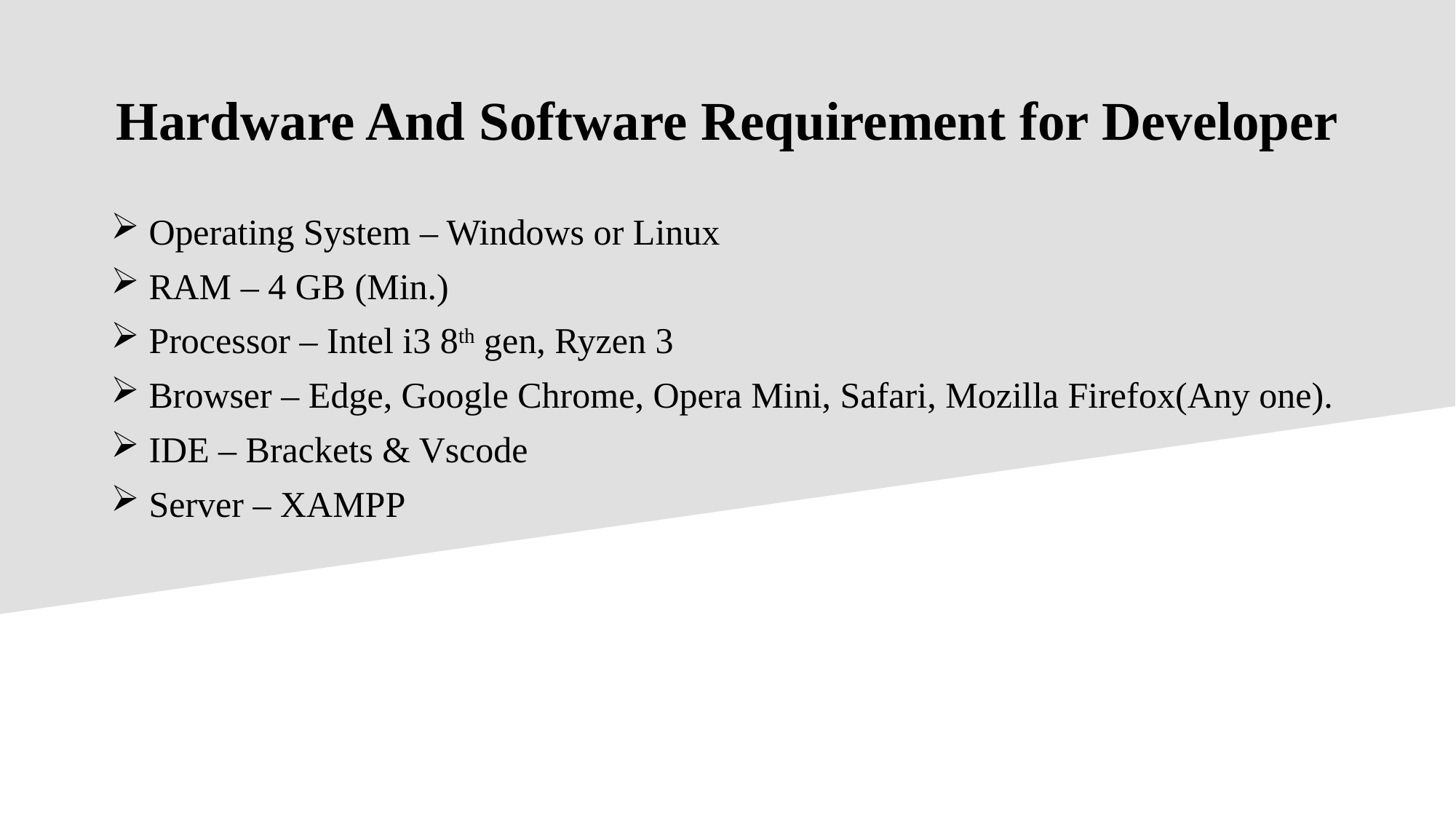

Hardware And Software Requirement for Developer
 Operating System – Windows or Linux
 RAM – 4 GB (Min.)
 Processor – Intel i3 8th gen, Ryzen 3
 Browser – Edge, Google Chrome, Opera Mini, Safari, Mozilla Firefox(Any one).
 IDE – Brackets & Vscode
 Server – XAMPP